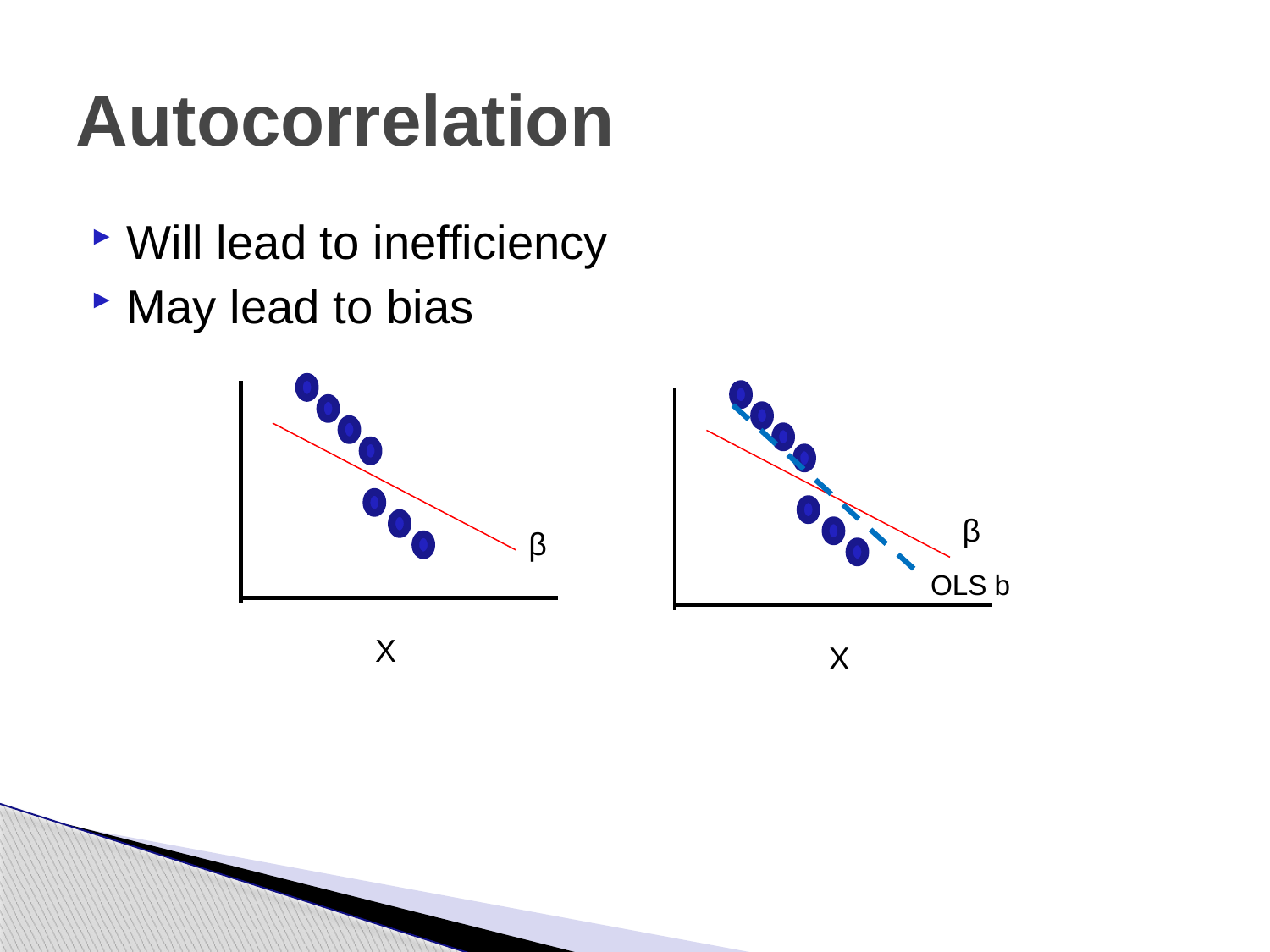

# Autocorrelation
Will lead to inefficiency
May lead to bias

β

β

OLS b
X
X